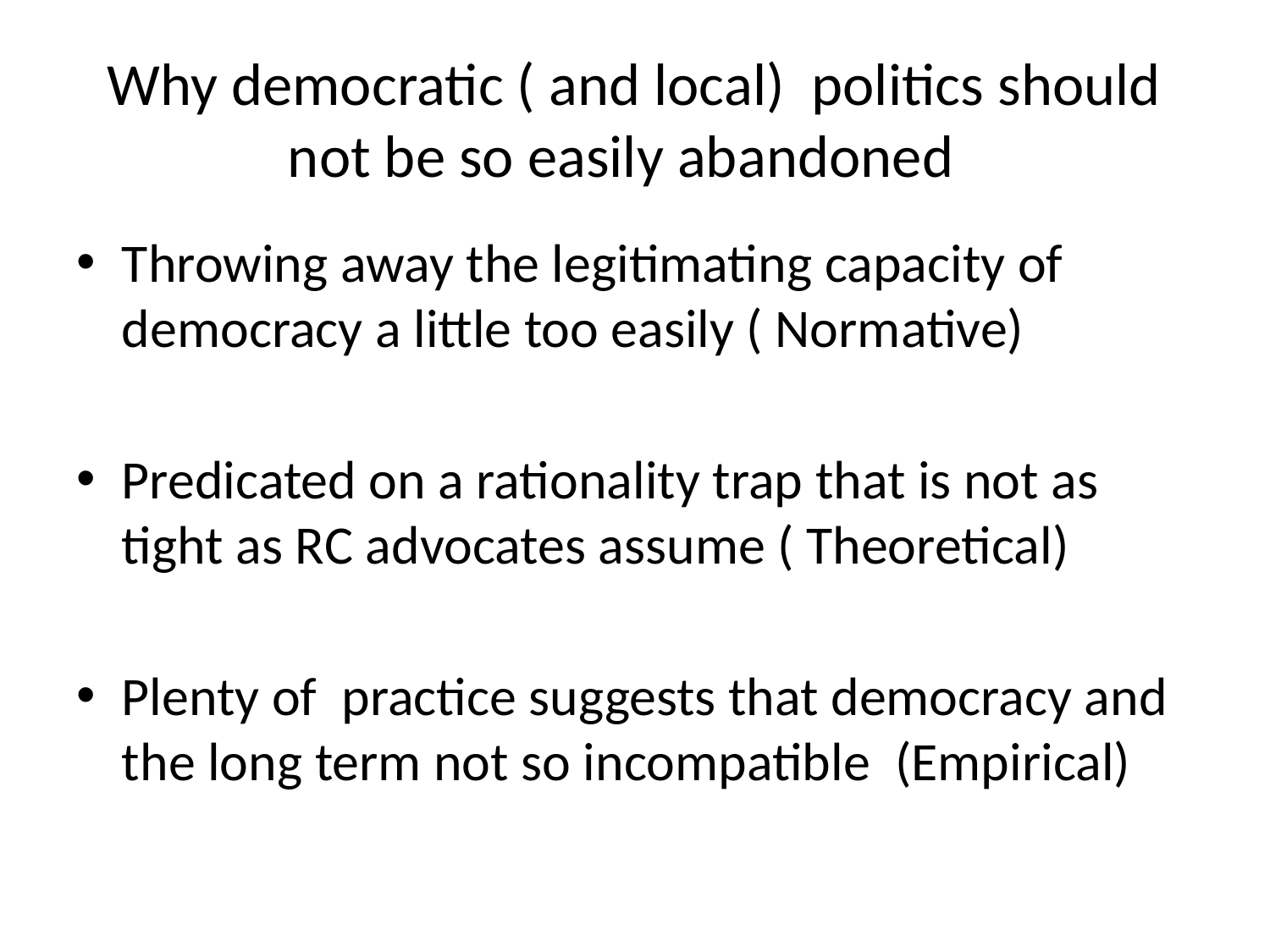

# Why democratic ( and local)  politics should not be so easily abandoned
Throwing away the legitimating capacity of democracy a little too easily ( Normative)

Predicated on a rationality trap that is not as tight as RC advocates assume ( Theoretical)

Plenty of  practice suggests that democracy and the long term not so incompatible  (Empirical)